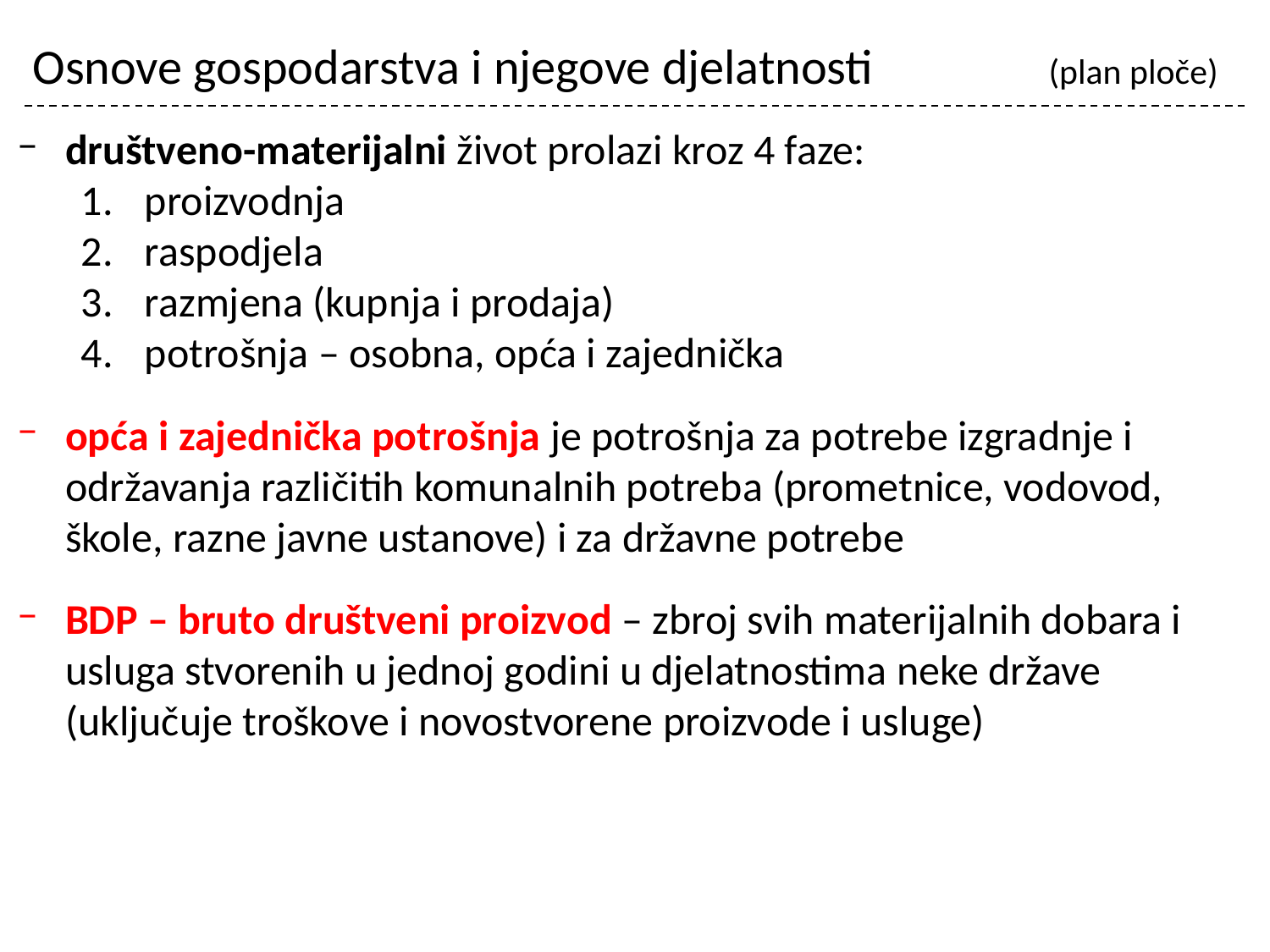

# Osnove gospodarstva i njegove djelatnosti 		(plan ploče)
društveno-materijalni život prolazi kroz 4 faze:
proizvodnja
raspodjela
razmjena (kupnja i prodaja)
potrošnja – osobna, opća i zajednička
opća i zajednička potrošnja je potrošnja za potrebe izgradnje i održavanja različitih komunalnih potreba (prometnice, vodovod, škole, razne javne ustanove) i za državne potrebe
BDP – bruto društveni proizvod – zbroj svih materijalnih dobara i usluga stvorenih u jednoj godini u djelatnostima neke države (uključuje troškove i novostvorene proizvode i usluge)